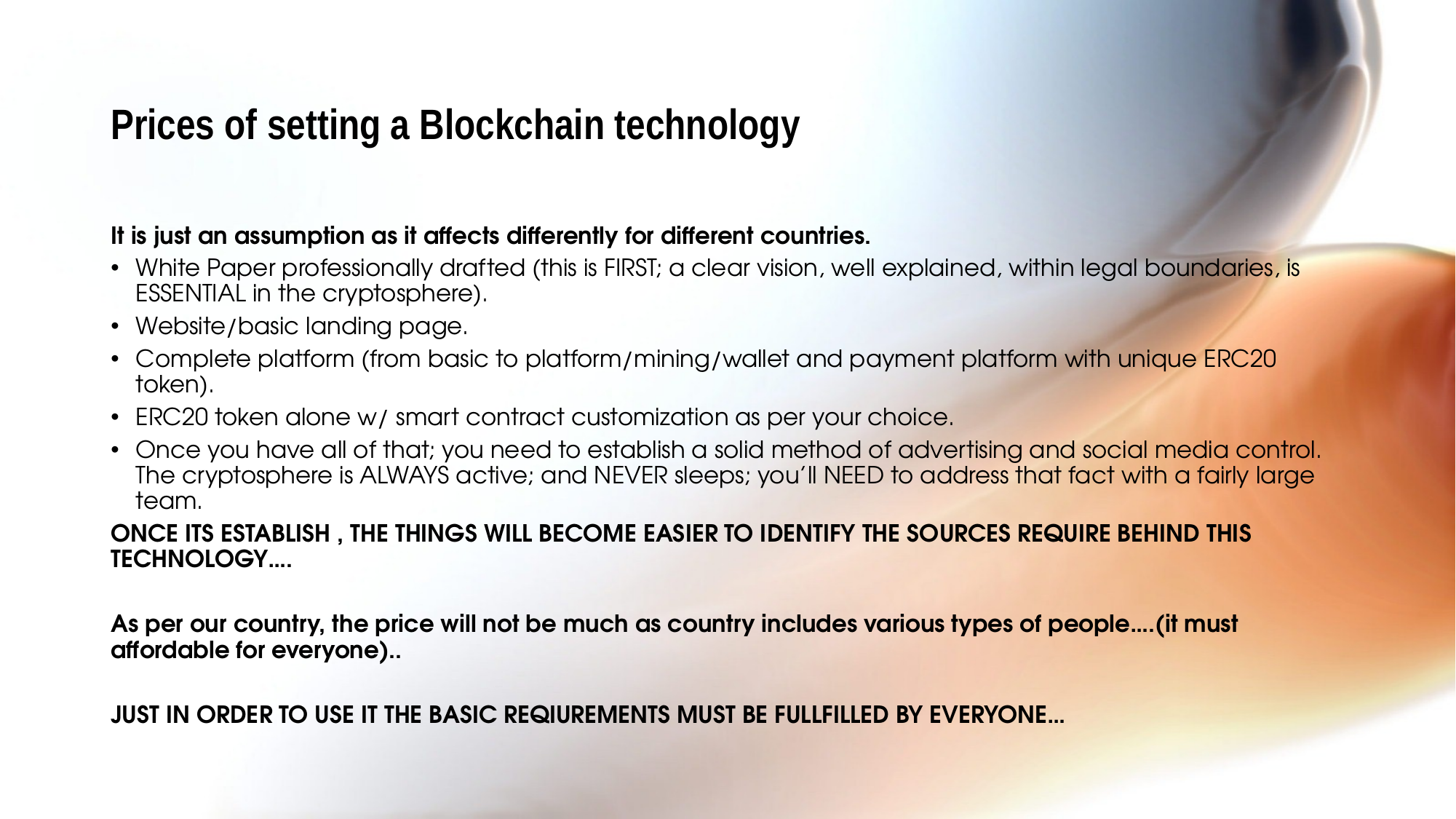

# Prices of setting a Blockchain technology
It is just an assumption as it affects differently for different countries.
White Paper professionally drafted (this is FIRST; a clear vision, well explained, within legal boundaries, is ESSENTIAL in the cryptosphere).
Website/basic landing page.
Complete platform (from basic to platform/mining/wallet and payment platform with unique ERC20 token).
ERC20 token alone w/ smart contract customization as per your choice.
Once you have all of that; you need to establish a solid method of advertising and social media control. The cryptosphere is ALWAYS active; and NEVER sleeps; you’ll NEED to address that fact with a fairly large team.
ONCE ITS ESTABLISH , THE THINGS WILL BECOME EASIER TO IDENTIFY THE SOURCES REQUIRE BEHIND THIS TECHNOLOGY….

As per our country, the price will not be much as country includes various types of people….(it must affordable for everyone)..

JUST IN ORDER TO USE IT THE BASIC REQIUREMENTS MUST BE FULLFILLED BY EVERYONE…